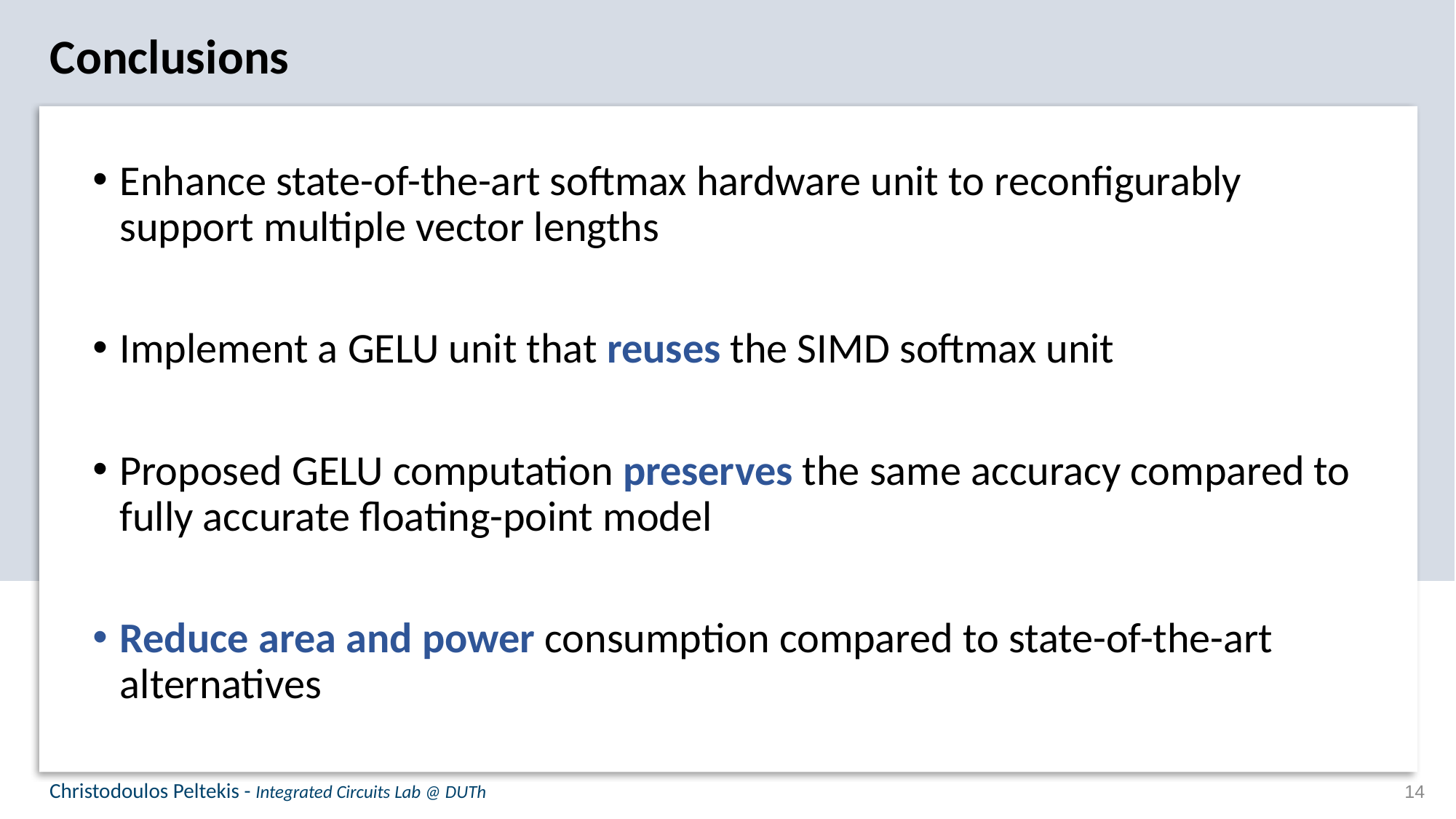

Conclusions
Enhance state-of-the-art softmax hardware unit to reconfigurably support multiple vector lengths

Implement a GELU unit that reuses the SIMD softmax unit

Proposed GELU computation preserves the same accuracy compared to fully accurate floating-point model

Reduce area and power consumption compared to state-of-the-art alternatives
Christodoulos Peltekis - Integrated Circuits Lab @ DUTh
14